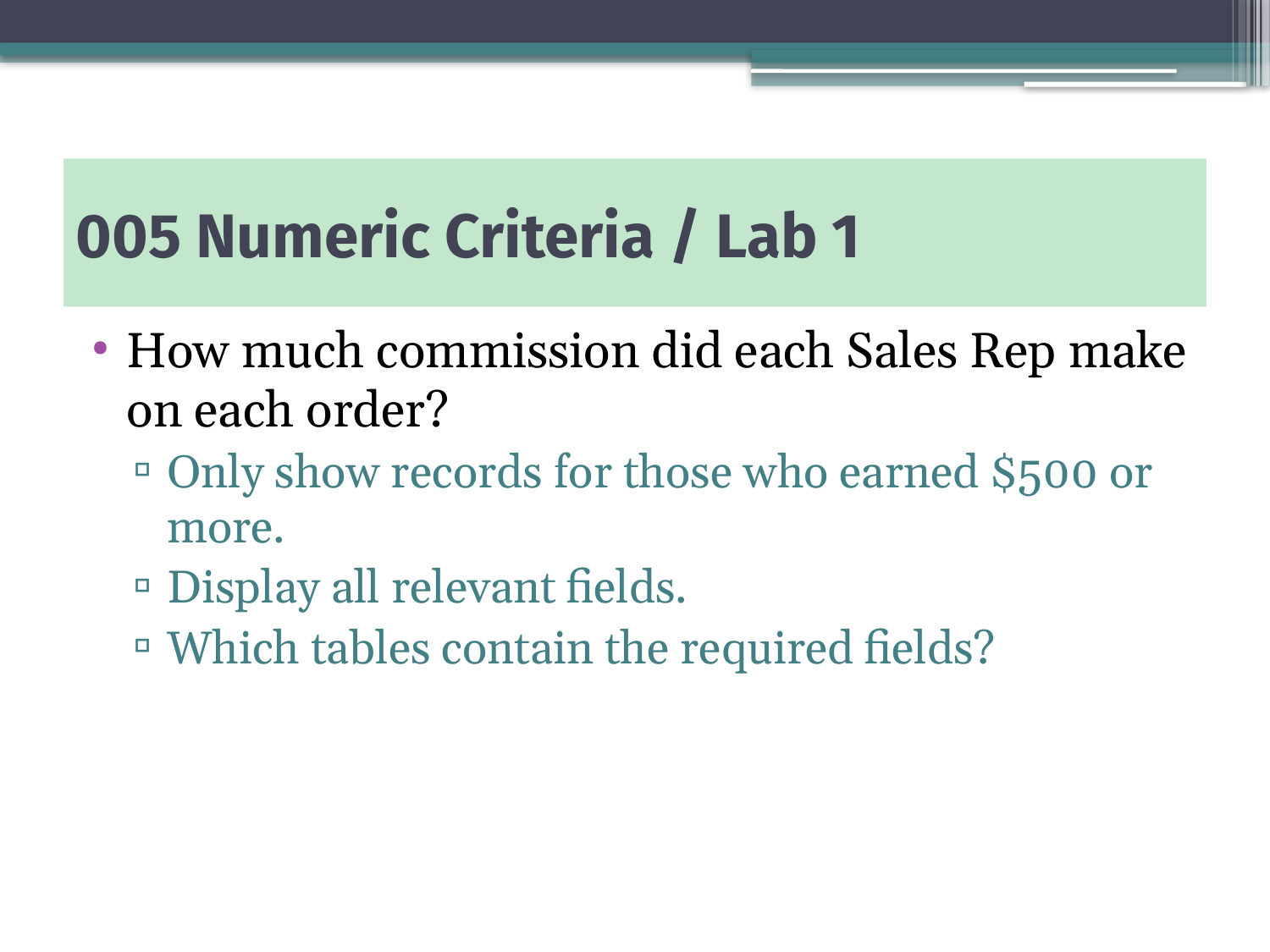

# 005 Numeric Criteria / Lab 1
How much commission did each Sales Rep make on each order?
Only show records for those who earned $500 or more.
Display all relevant fields.
Which tables contain the required fields?